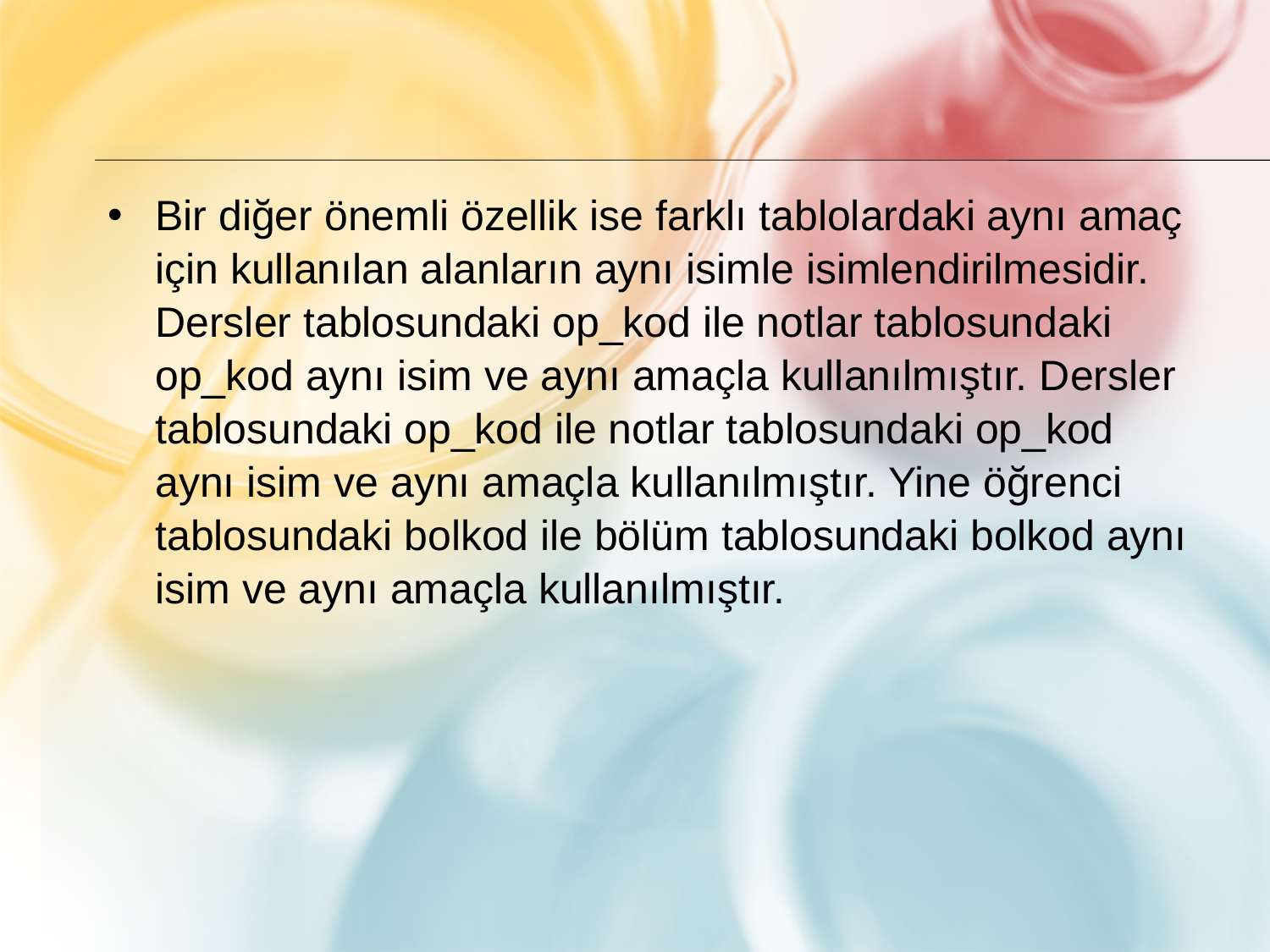

#
Bir diğer önemli özellik ise farklı tablolardaki aynı amaç için kullanılan alanların aynı isimle isimlendirilmesidir. Dersler tablosundaki op_kod ile notlar tablosundaki op_kod aynı isim ve aynı amaçla kullanılmıştır. Dersler tablosundaki op_kod ile notlar tablosundaki op_kod aynı isim ve aynı amaçla kullanılmıştır. Yine öğrenci tablosundaki bolkod ile bölüm tablosundaki bolkod aynı isim ve aynı amaçla kullanılmıştır.